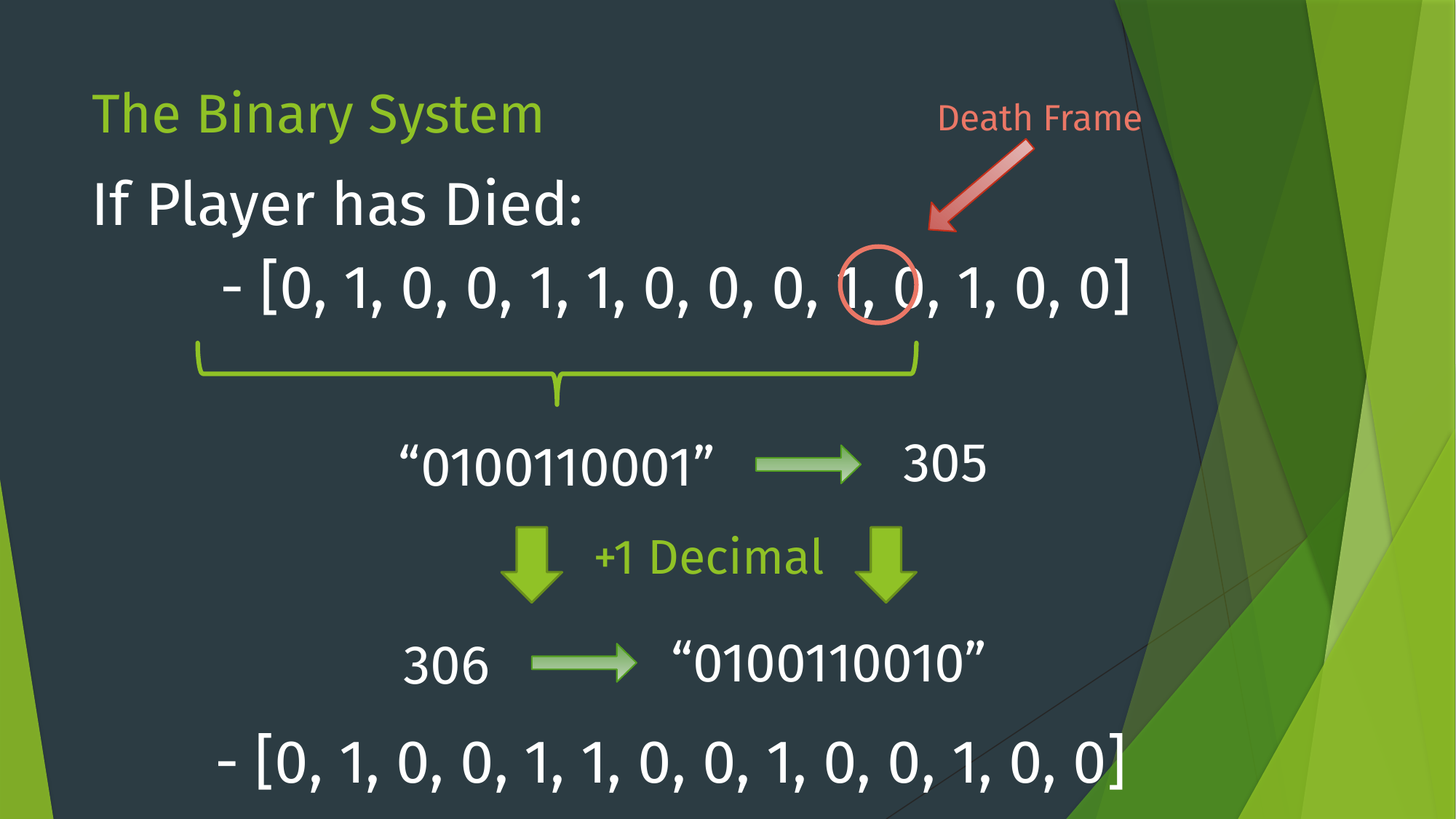

# The Binary System
Death Frame
If Player has Died:

- [0, 1, 0, 0, 1, 1, 0, 0, 0, 1, 0, 1, 0, 0]

305
“0100110001”

+1 Decimal

“0100110010”
306

- [0, 1, 0, 0, 1, 1, 0, 0, 1, 0, 0, 1, 0, 0]